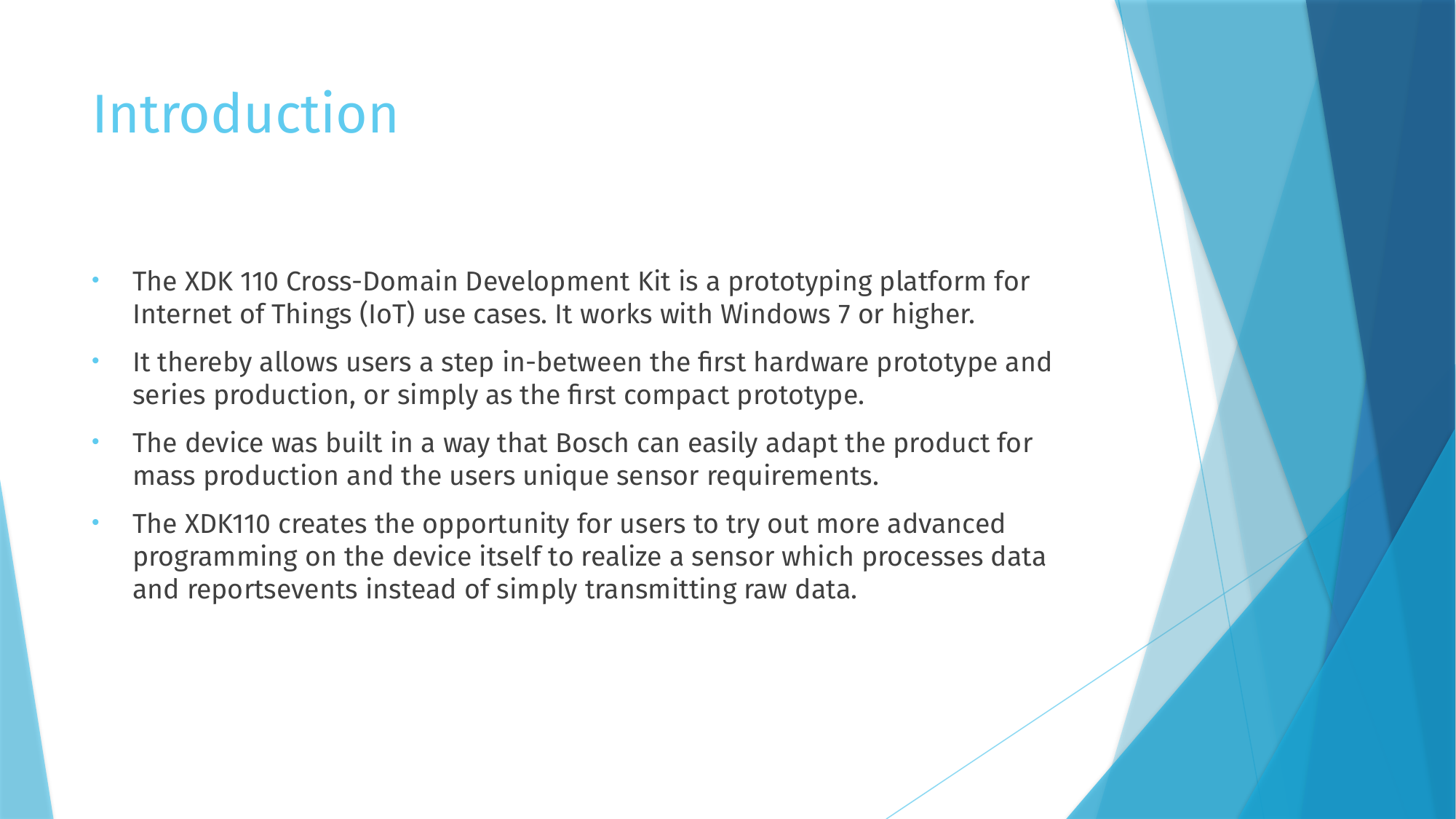

# Introduction
The XDK 110 Cross-Domain Development Kit is a prototyping platform for Internet of Things (IoT) use cases. It works with Windows 7 or higher.
It thereby allows users a step in-between the first hardware prototype and series production, or simply as the first compact prototype.
The device was built in a way that Bosch can easily adapt the product for mass production and the users unique sensor requirements.
The XDK110 creates the opportunity for users to try out more advanced programming on the device itself to realize a sensor which processes data and reportsevents instead of simply transmitting raw data.